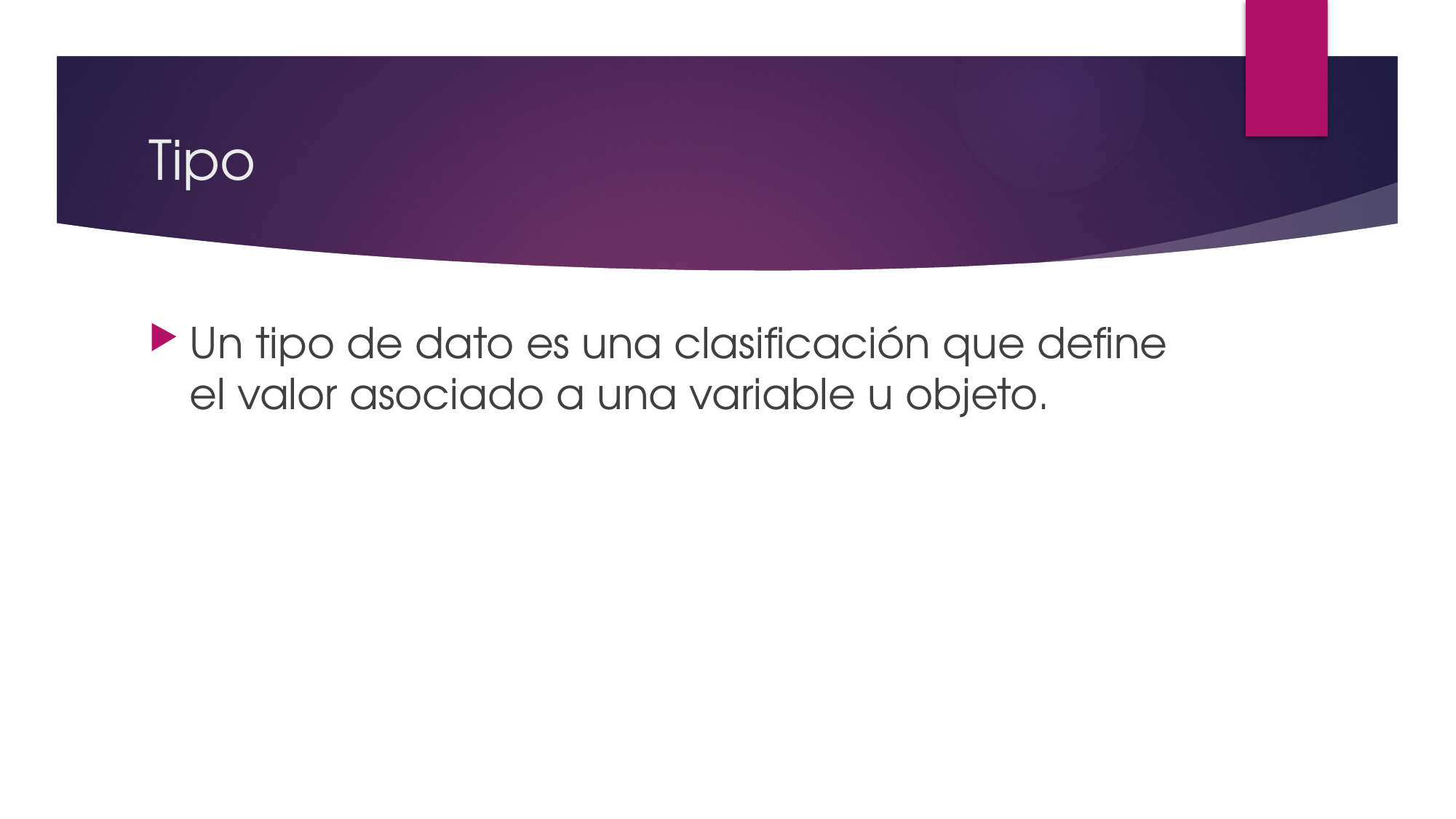

# Tipo
Un tipo de dato es una clasificación que define el valor asociado a una variable u objeto.